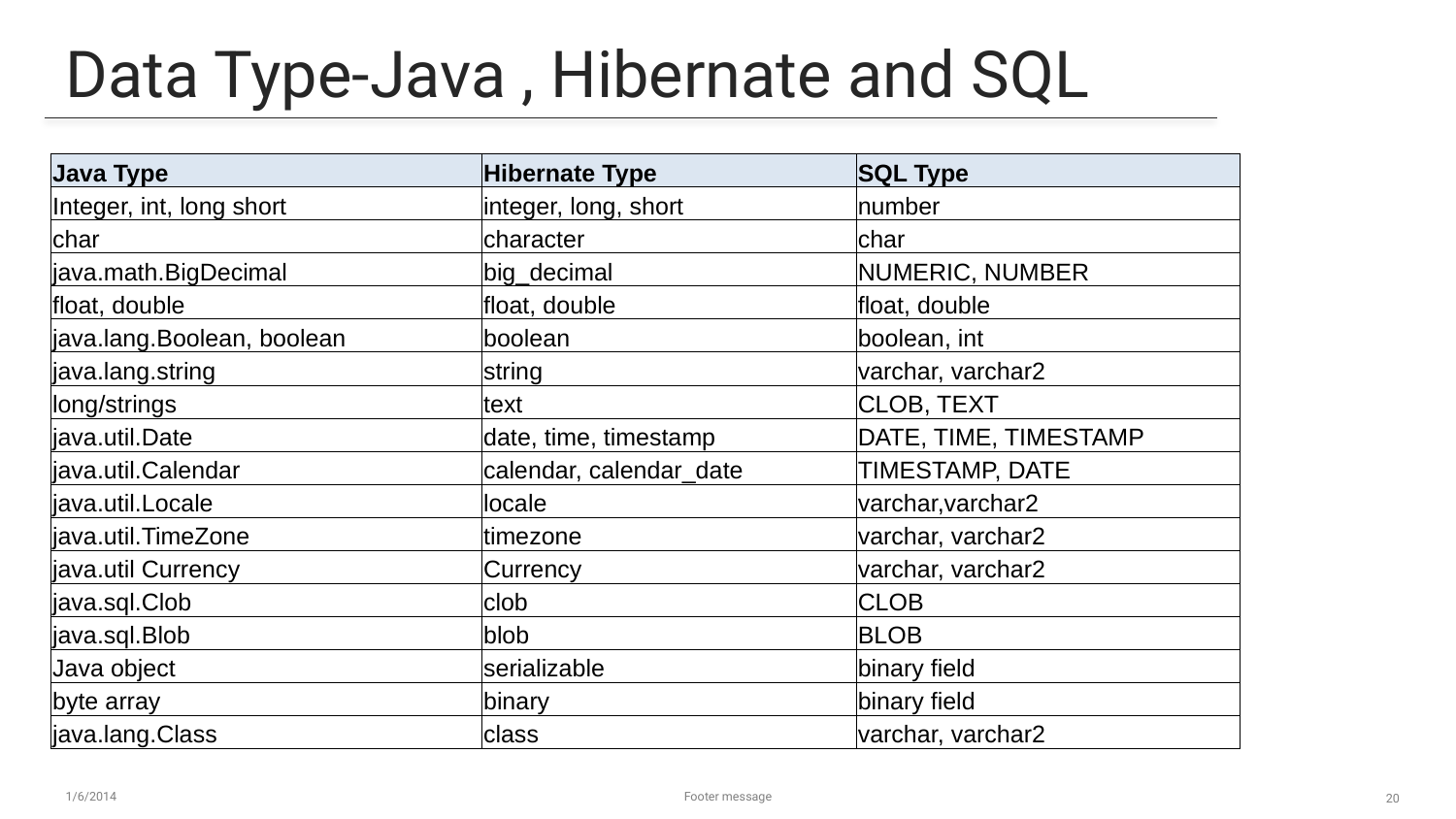

Data Type-Java , Hibernate and SQL
| Java Type | Hibernate Type | SQL Type |
| --- | --- | --- |
| Integer, int, long short | integer, long, short | number |
| char | character | char |
| java.math.BigDecimal | big\_decimal | NUMERIC, NUMBER |
| float, double | float, double | float, double |
| java.lang.Boolean, boolean | boolean | boolean, int |
| java.lang.string | string | varchar, varchar2 |
| long/strings | text | CLOB, TEXT |
| java.util.Date | date, time, timestamp | DATE, TIME, TIMESTAMP |
| java.util.Calendar | calendar, calendar\_date | TIMESTAMP, DATE |
| java.util.Locale | locale | varchar,varchar2 |
| java.util.TimeZone | timezone | varchar, varchar2 |
| java.util Currency | Currency | varchar, varchar2 |
| java.sql.Clob | clob | CLOB |
| java.sql.Blob | blob | BLOB |
| Java object | serializable | binary field |
| byte array | binary | binary field |
| java.lang.Class | class | varchar, varchar2 |
1/6/2014
Footer message
20